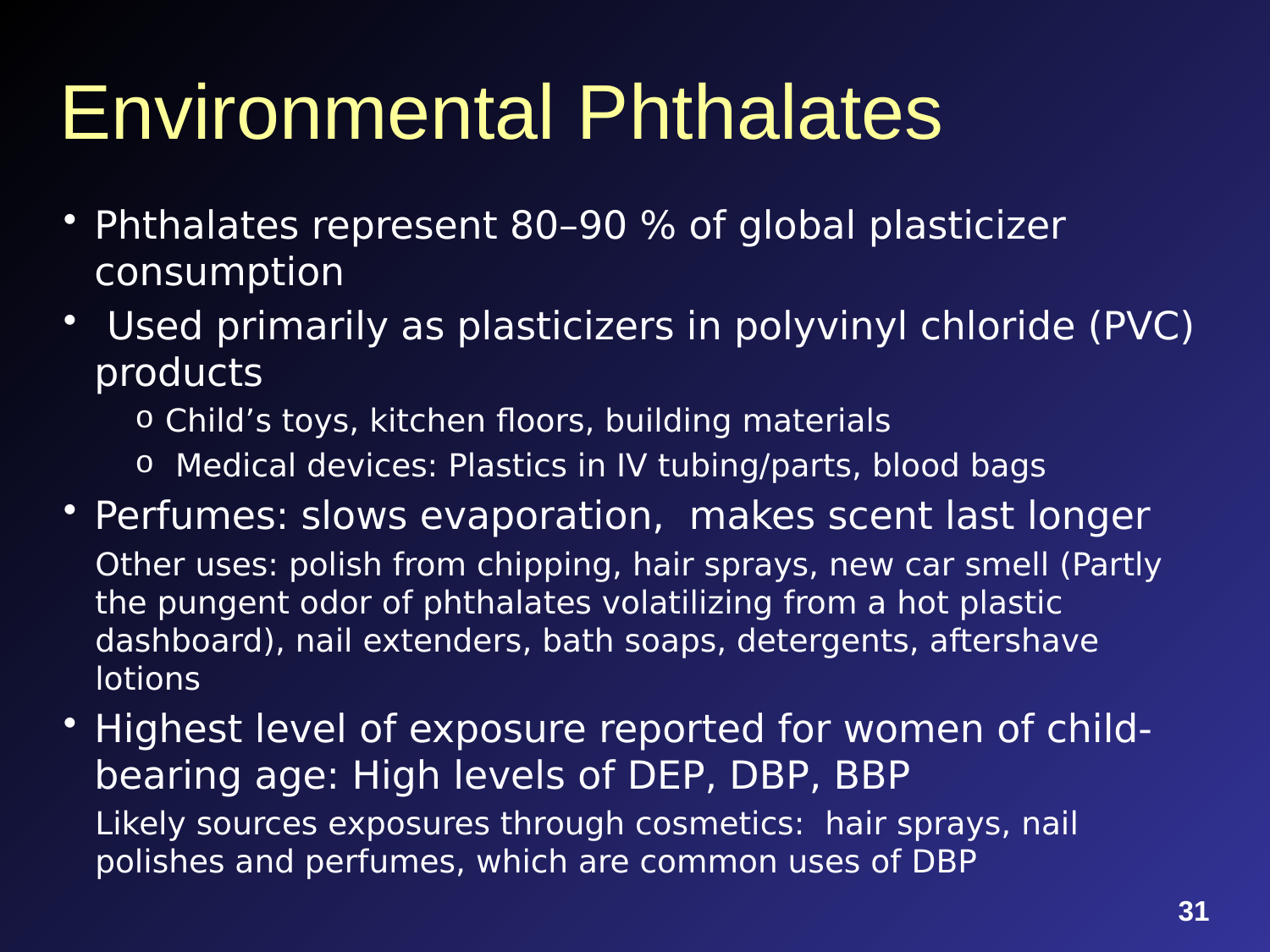

# Environmental Phthalates
Phthalates represent 80–90 % of global plasticizer consumption
 Used primarily as plasticizers in polyvinyl chloride (PVC) products
Child’s toys, kitchen floors, building materials
 Medical devices: Plastics in IV tubing/parts, blood bags
Perfumes: slows evaporation,  makes scent last longer
Other uses: polish from chipping, hair sprays, new car smell (Partly the pungent odor of phthalates volatilizing from a hot plastic dashboard), nail extenders, bath soaps, detergents, aftershave lotions
Highest level of exposure reported for women of child-bearing age: High levels of DEP, DBP, BBP
Likely sources exposures through cosmetics:  hair sprays, nail polishes and perfumes, which are common uses of DBP
31